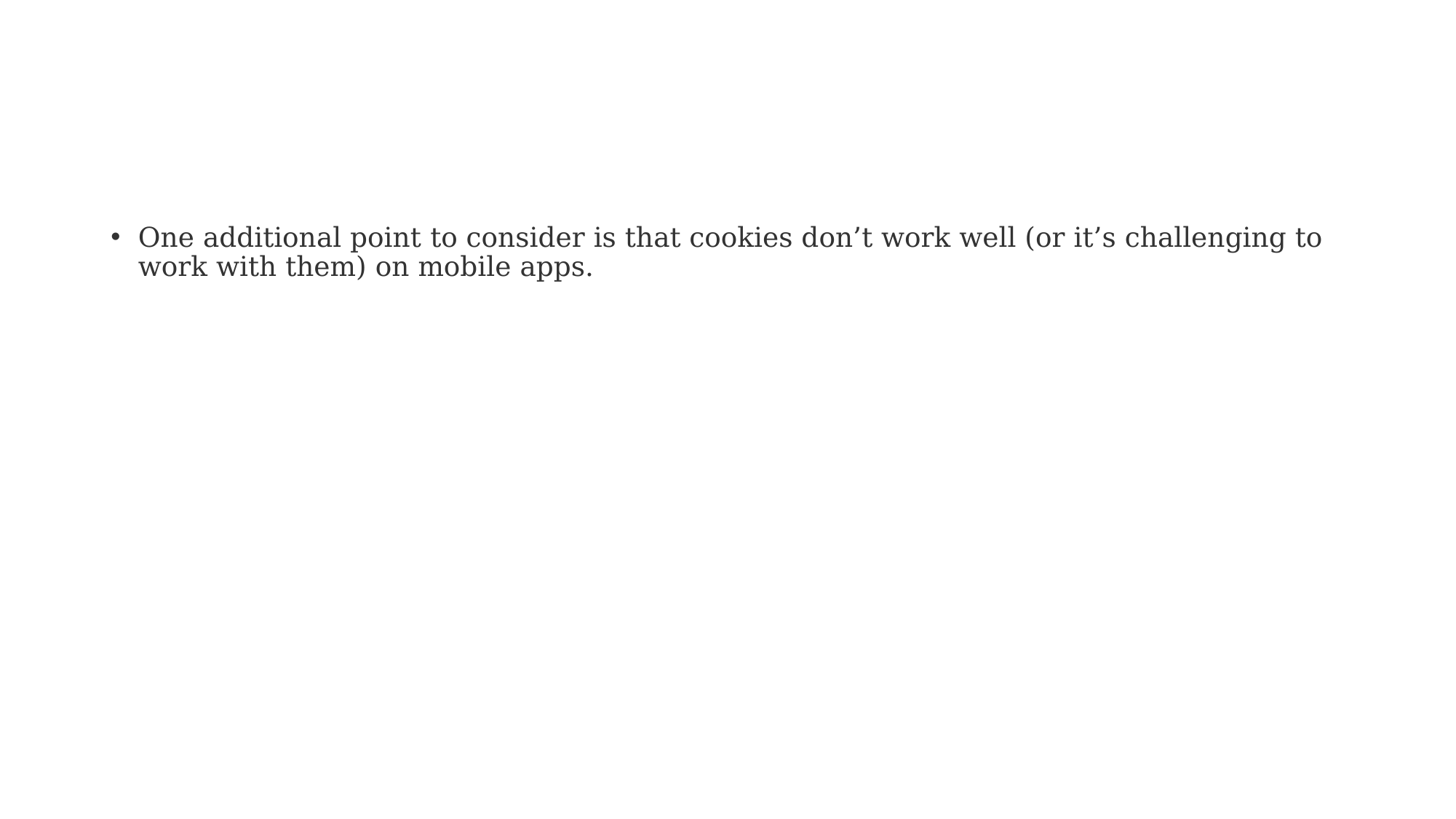

#
One additional point to consider is that cookies don’t work well (or it’s challenging to work with them) on mobile apps.